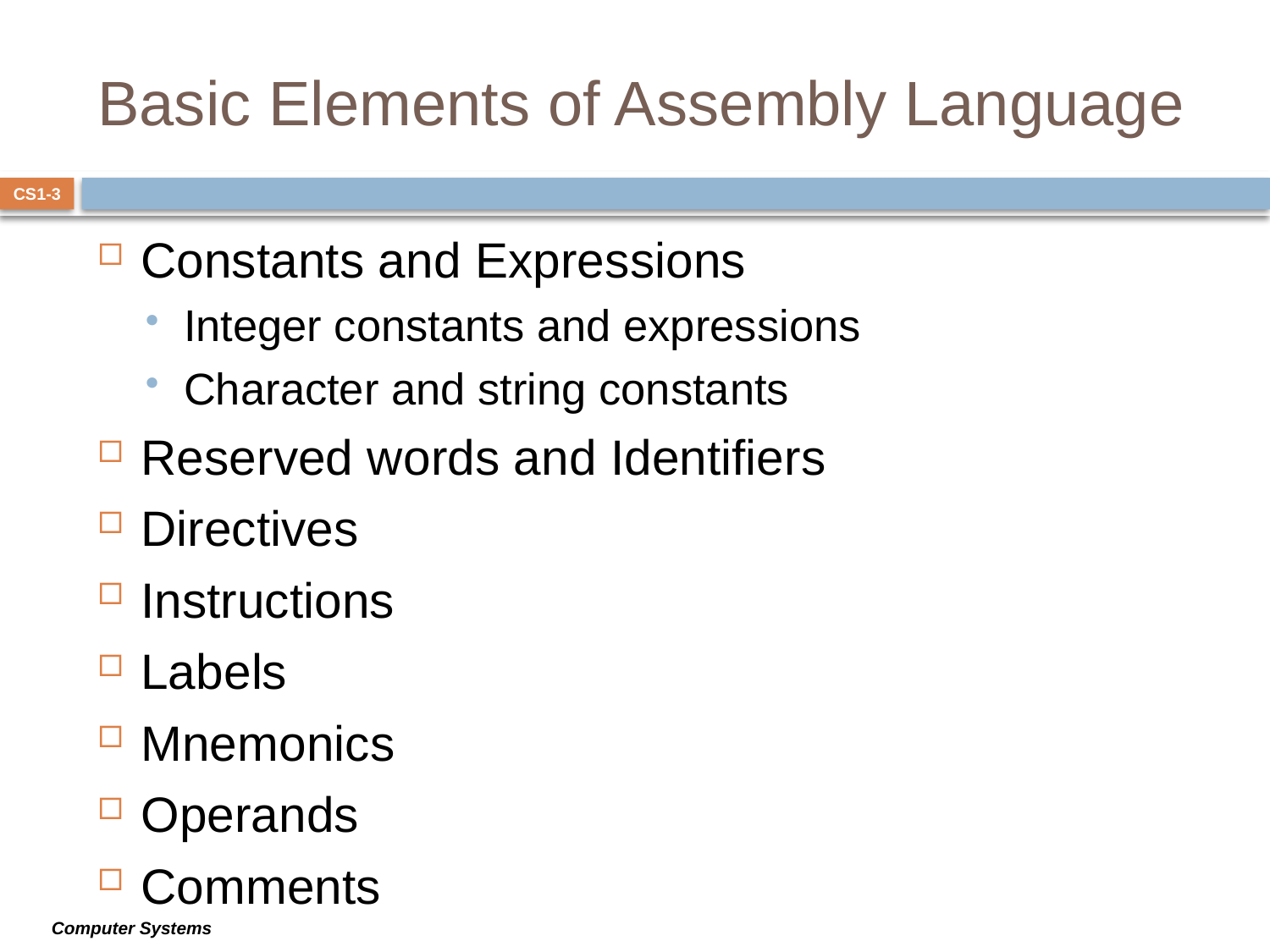

# Basic Elements of Assembly Language
CS1-3
Constants and Expressions
Integer constants and expressions
Character and string constants
Reserved words and Identifiers
Directives
Instructions
Labels
Mnemonics
Operands
Comments